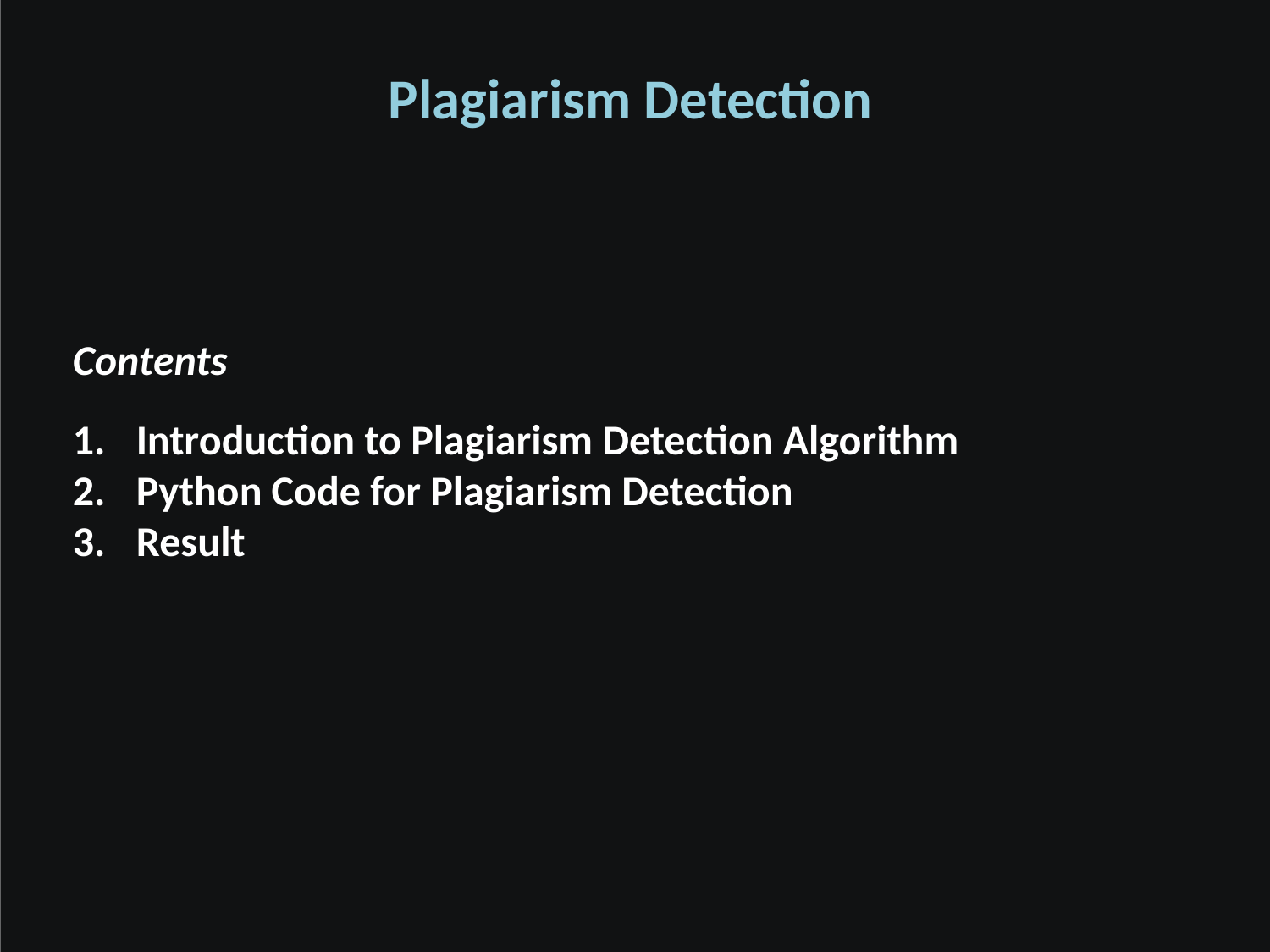

Plagiarism Detection
Contents
Introduction to Plagiarism Detection Algorithm
Python Code for Plagiarism Detection
Result